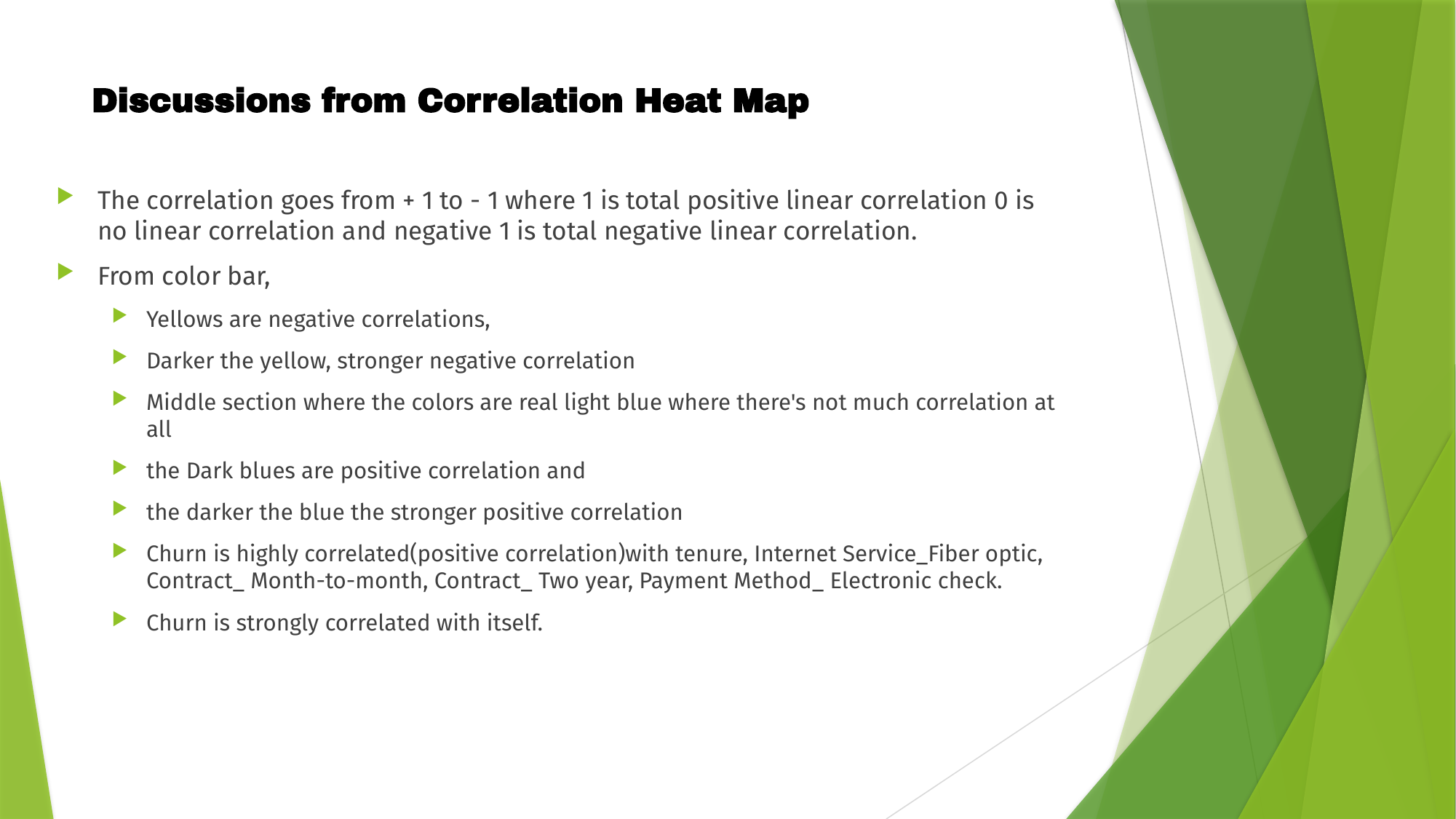

# Discussions from Correlation Heat Map

The correlation goes from + 1 to - 1 where 1 is total positive linear correlation 0 is no linear correlation and negative 1 is total negative linear correlation.
From color bar,
Yellows are negative correlations,
Darker the yellow, stronger negative correlation
Middle section where the colors are real light blue where there's not much correlation at all
the Dark blues are positive correlation and
the darker the blue the stronger positive correlation
Churn is highly correlated(positive correlation)with tenure, Internet Service_Fiber optic, Contract_ Month-to-month, Contract_ Two year, Payment Method_ Electronic check.
Churn is strongly correlated with itself.